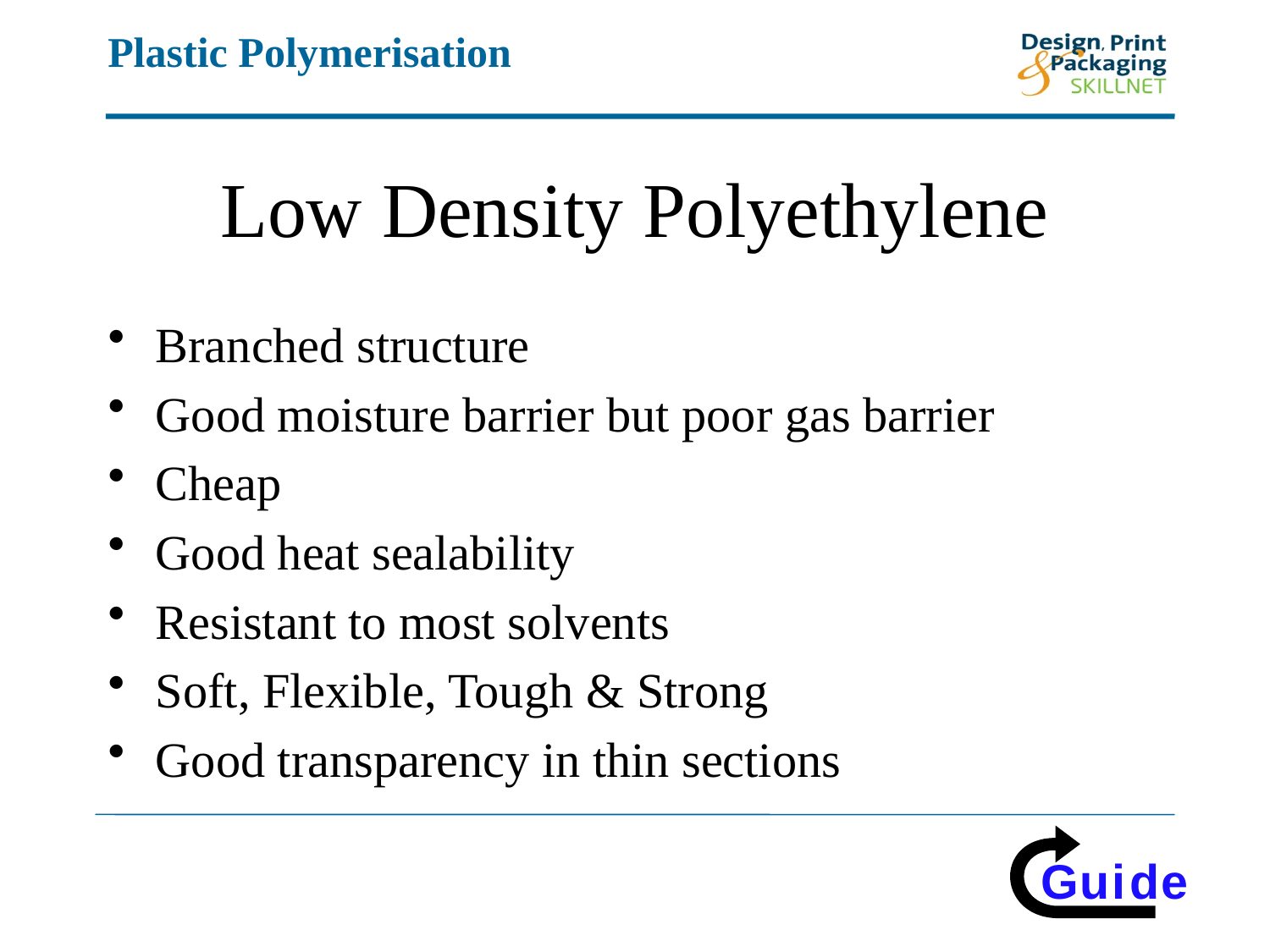

# Low Density Polyethylene
Branched structure
Good moisture barrier but poor gas barrier
Cheap
Good heat sealability
Resistant to most solvents
Soft, Flexible, Tough & Strong
Good transparency in thin sections